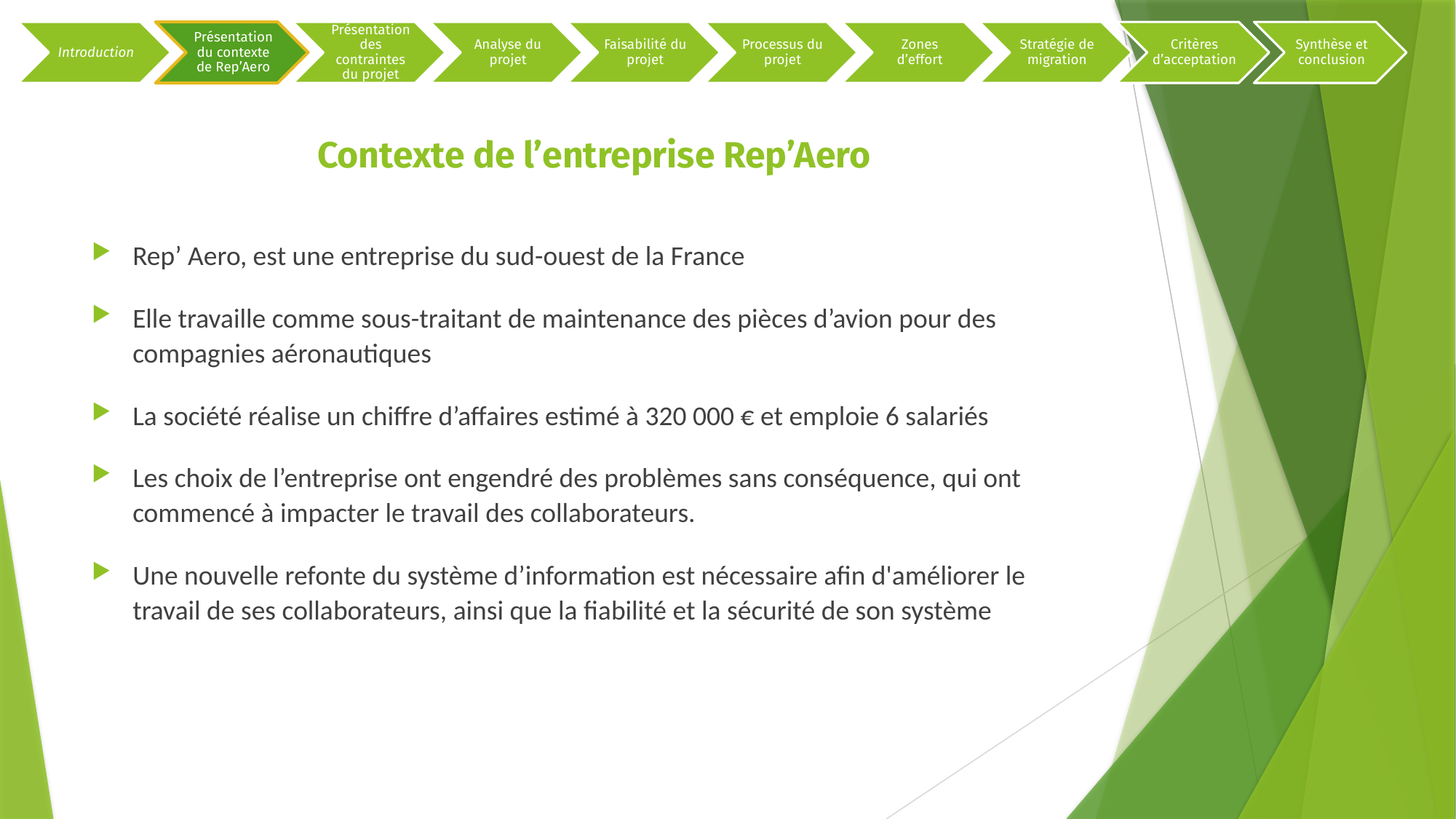

Introduction
Présentation du contexte de Rep’Aero
Présentation des contraintes du projet
Analyse du projet
Faisabilité du projet
Processus du projet
Zones d’effort
Stratégie de migration
Critères d’acceptation
Synthèse et conclusion
# Contexte de l’entreprise Rep’Aero
Rep’ Aero, est une entreprise du sud-ouest de la France
Elle travaille comme sous-traitant de maintenance des pièces d’avion pour des compagnies aéronautiques
La société réalise un chiffre d’affaires estimé à 320 000 € et emploie 6 salariés
Les choix de l’entreprise ont engendré des problèmes sans conséquence, qui ont commencé à impacter le travail des collaborateurs.
Une nouvelle refonte du système d’information est nécessaire afin d'améliorer le travail de ses collaborateurs, ainsi que la fiabilité et la sécurité de son système